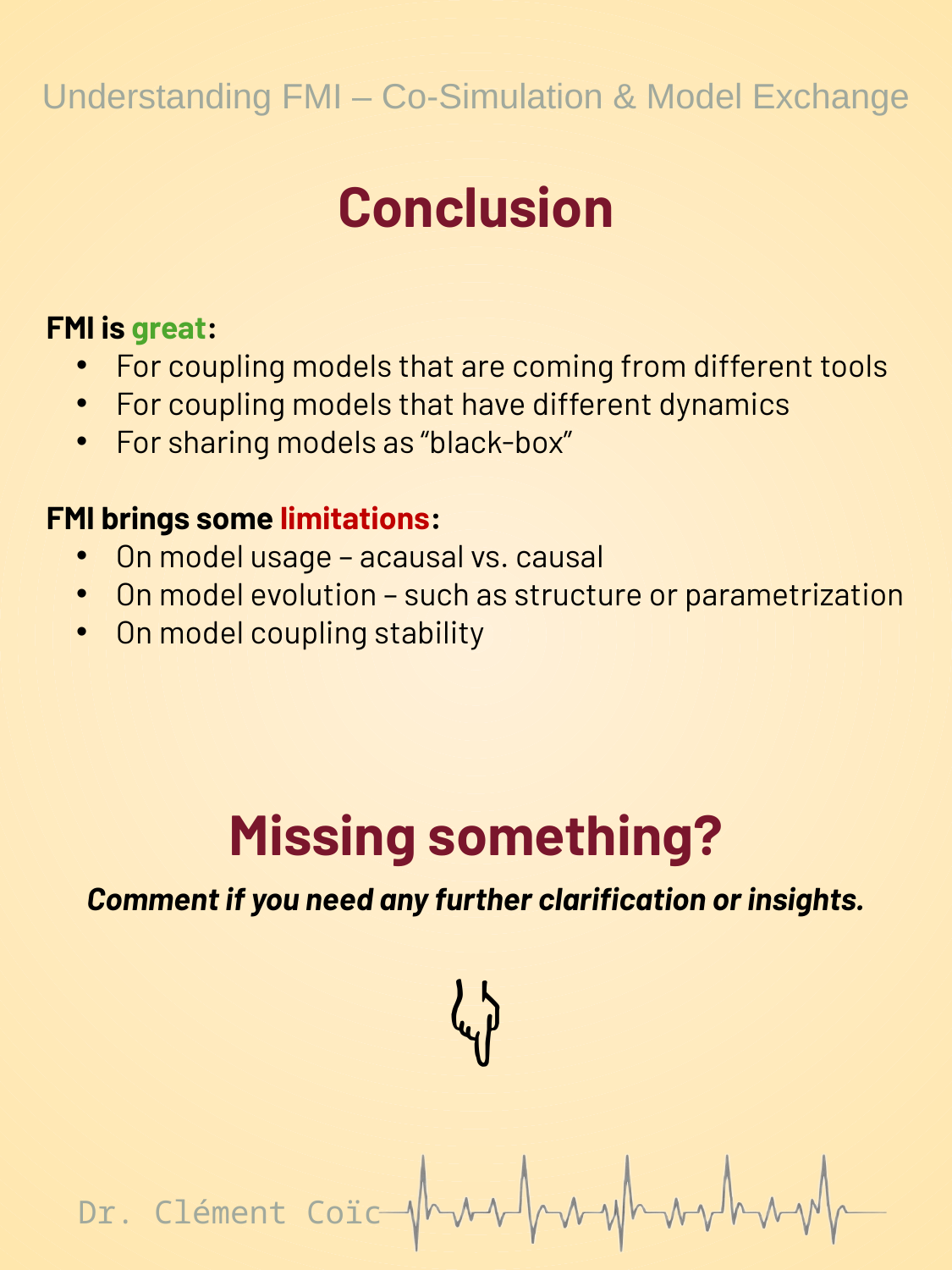

# Understanding FMI – Co-Simulation & Model Exchange
Conclusion
FMI is great:
For coupling models that are coming from different tools
For coupling models that have different dynamics
For sharing models as “black-box”

FMI brings some limitations:
On model usage – acausal vs. causal
On model evolution – such as structure or parametrization
On model coupling stability

Comment if you need any further clarification or insights.

👇
Missing something?